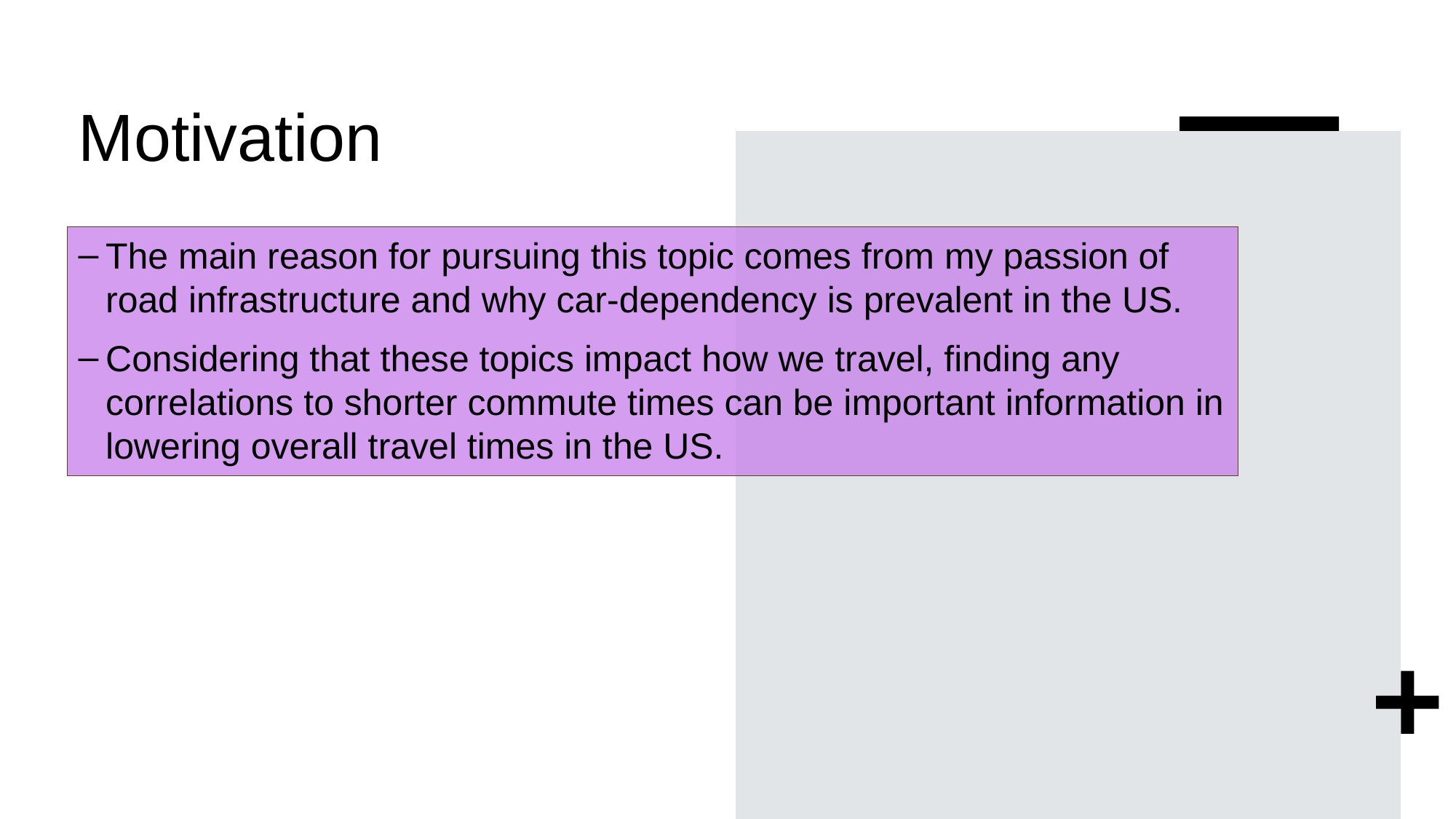

# Motivation
The main reason for pursuing this topic comes from my passion of road infrastructure and why car-dependency is prevalent in the US.
Considering that these topics impact how we travel, finding any correlations to shorter commute times can be important information in lowering overall travel times in the US.